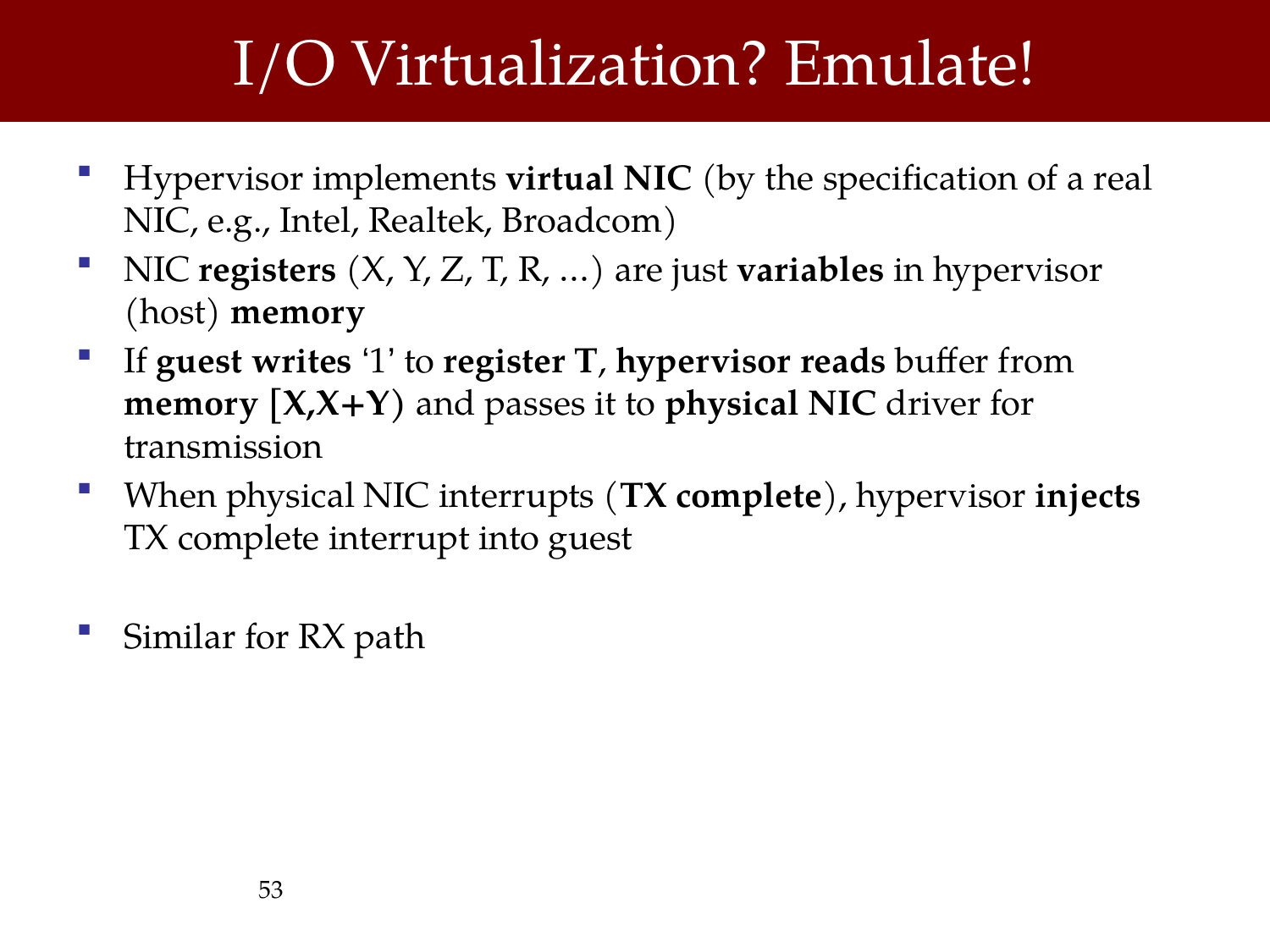

# I/O Virtualization? Emulate!
Hypervisor implements virtual NIC (by the specification of a real NIC, e.g., Intel, Realtek, Broadcom)
NIC registers (X, Y, Z, T, R, …) are just variables in hypervisor (host) memory
If guest writes ‘1’ to register T, hypervisor reads buffer from memory [X,X+Y) and passes it to physical NIC driver for transmission
When physical NIC interrupts (TX complete), hypervisor injects TX complete interrupt into guest

Similar for RX path
53